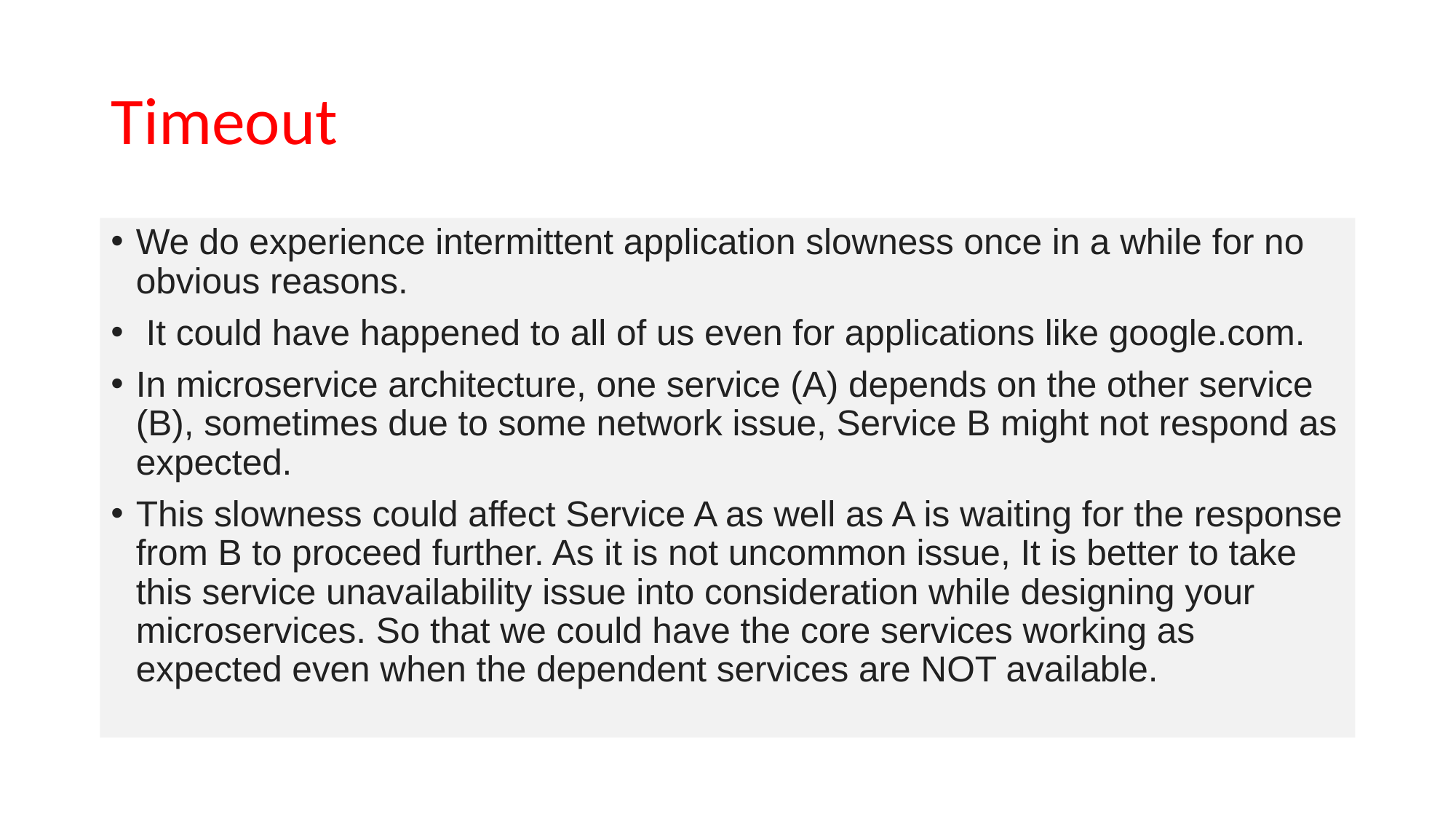

# Timeout
We do experience intermittent application slowness once in a while for no obvious reasons.
 It could have happened to all of us even for applications like google.com.
In microservice architecture, one service (A) depends on the other service (B), sometimes due to some network issue, Service B might not respond as expected.
This slowness could affect Service A as well as A is waiting for the response from B to proceed further. As it is not uncommon issue, It is better to take this service unavailability issue into consideration while designing your microservices. So that we could have the core services working as expected even when the dependent services are NOT available.